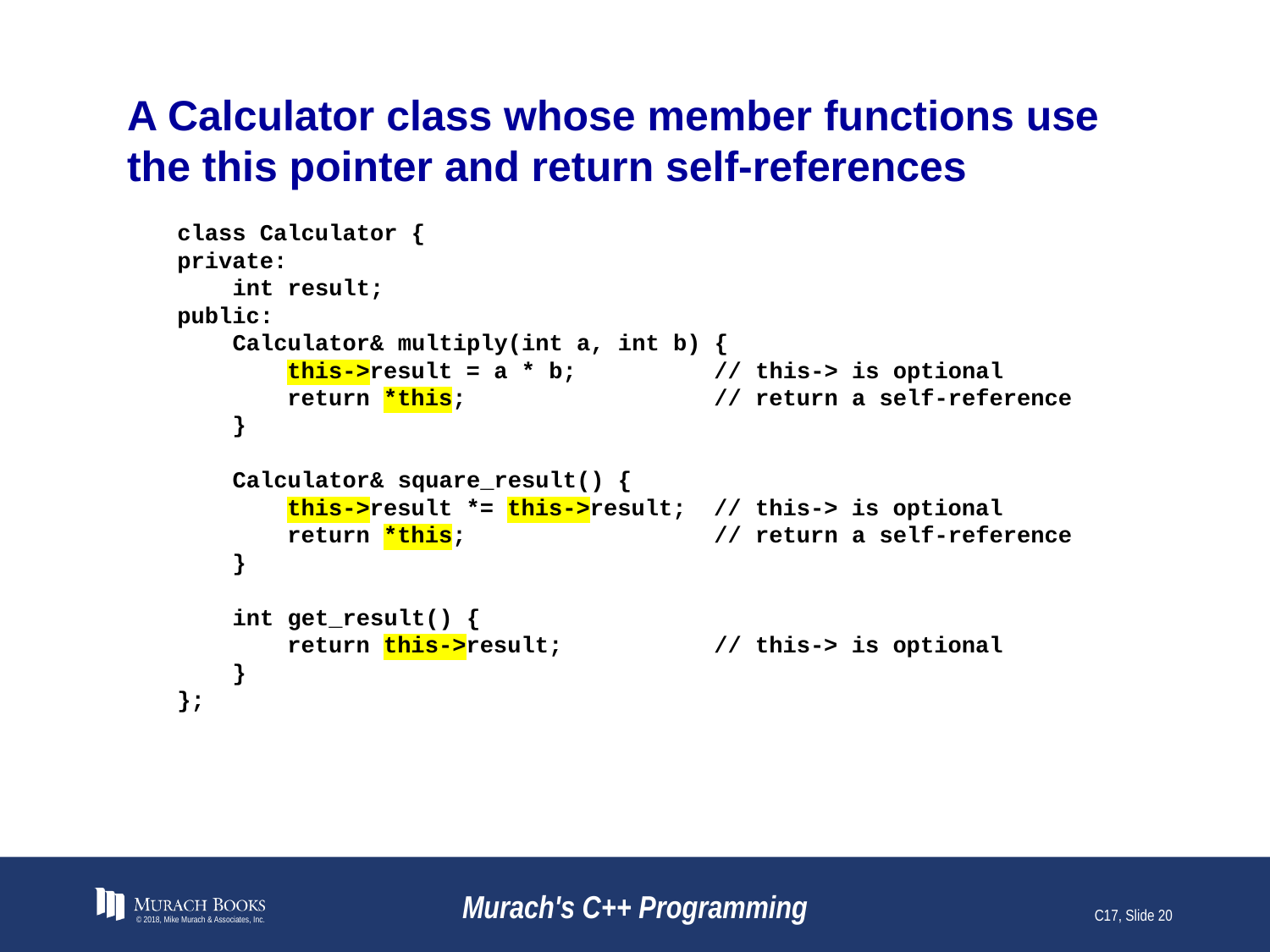

# A Calculator class whose member functions use the this pointer and return self-references
class Calculator {
private:
    int result;
public:
    Calculator& multiply(int a, int b) {
        this->result = a * b;          // this-> is optional
        return *this;                  // return a self-reference
    }

    Calculator& square_result() {
        this->result *= this->result;  // this-> is optional
        return *this;                  // return a self-reference
    }

    int get_result() {
        return this->result;           // this-> is optional
    }
};
© 2018, Mike Murach & Associates, Inc.
Murach's C++ Programming

C17, Slide 20